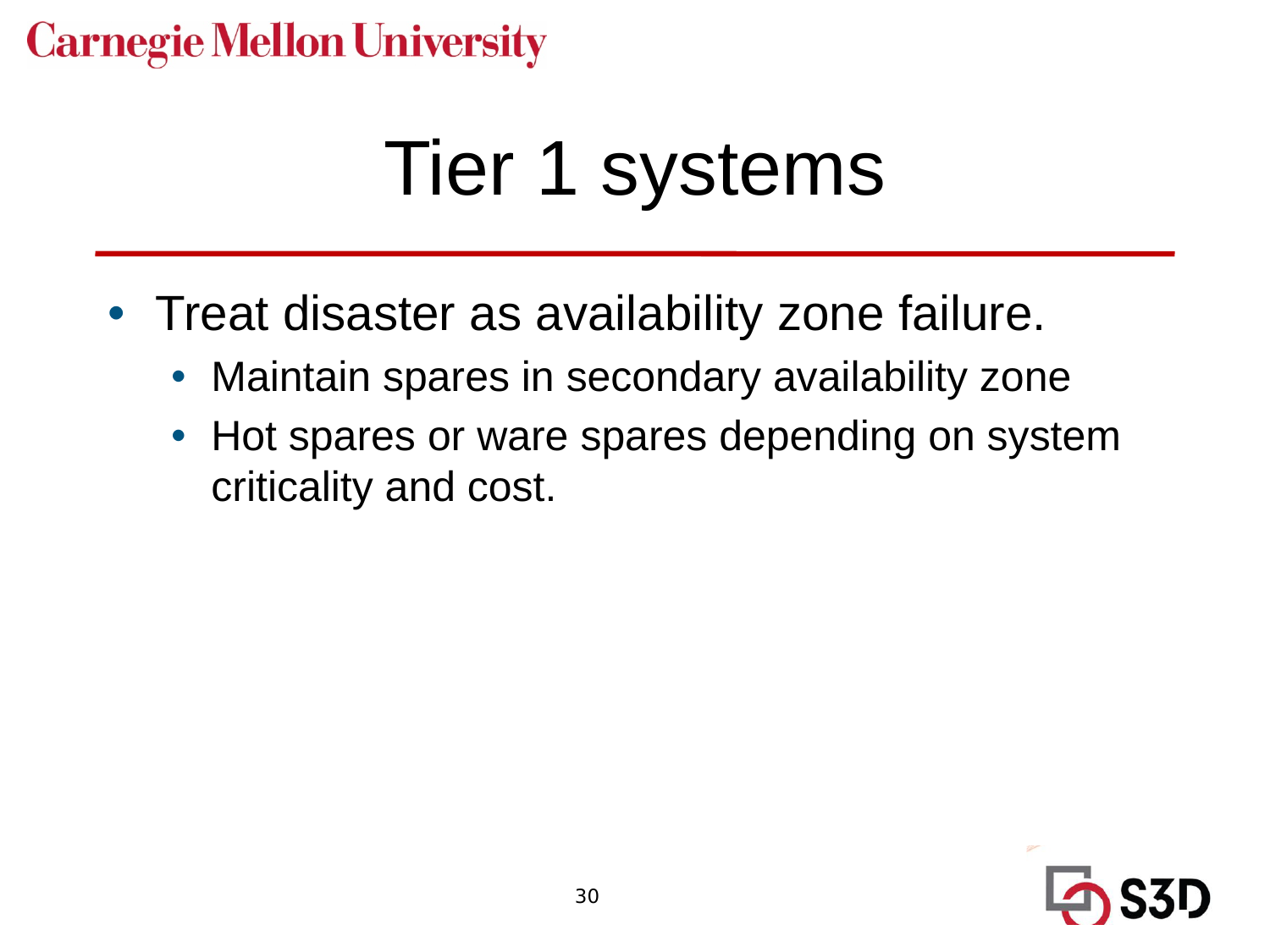

# Tier 1 systems
Treat disaster as availability zone failure.
Maintain spares in secondary availability zone
Hot spares or ware spares depending on system criticality and cost.